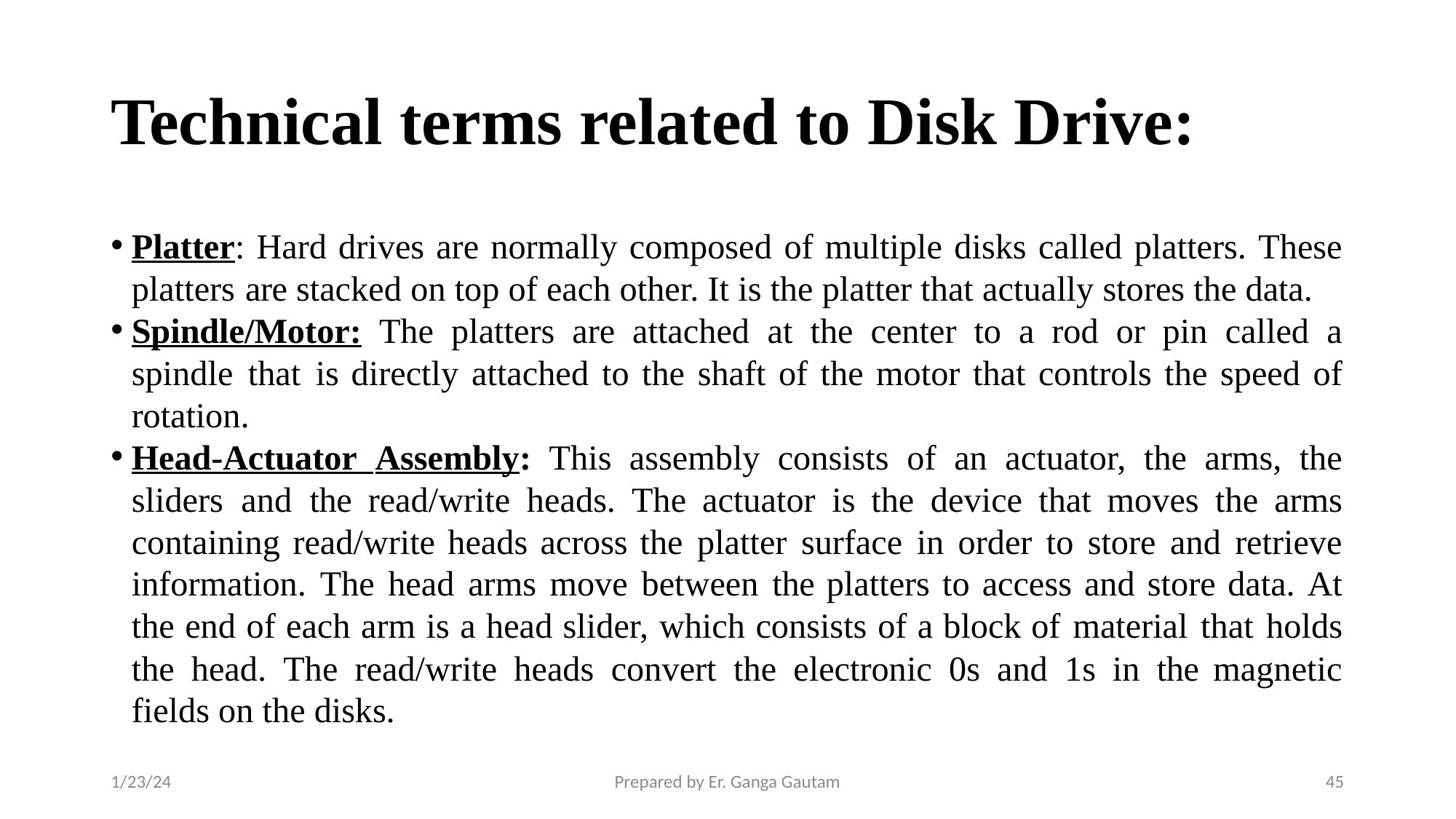

# Technical terms related to Disk Drive:
Platter: Hard drives are normally composed of multiple disks called platters. These platters are stacked on top of each other. It is the platter that actually stores the data.
Spindle/Motor: The platters are attached at the center to a rod or pin called a spindle that is directly attached to the shaft of the motor that controls the speed of rotation.
Head-Actuator Assembly: This assembly consists of an actuator, the arms, the sliders and the read/write heads. The actuator is the device that moves the arms containing read/write heads across the platter surface in order to store and retrieve information. The head arms move between the platters to access and store data. At the end of each arm is a head slider, which consists of a block of material that holds the head. The read/write heads convert the electronic 0s and 1s in the magnetic fields on the disks.

1/23/24
Prepared by Er. Ganga Gautam
45